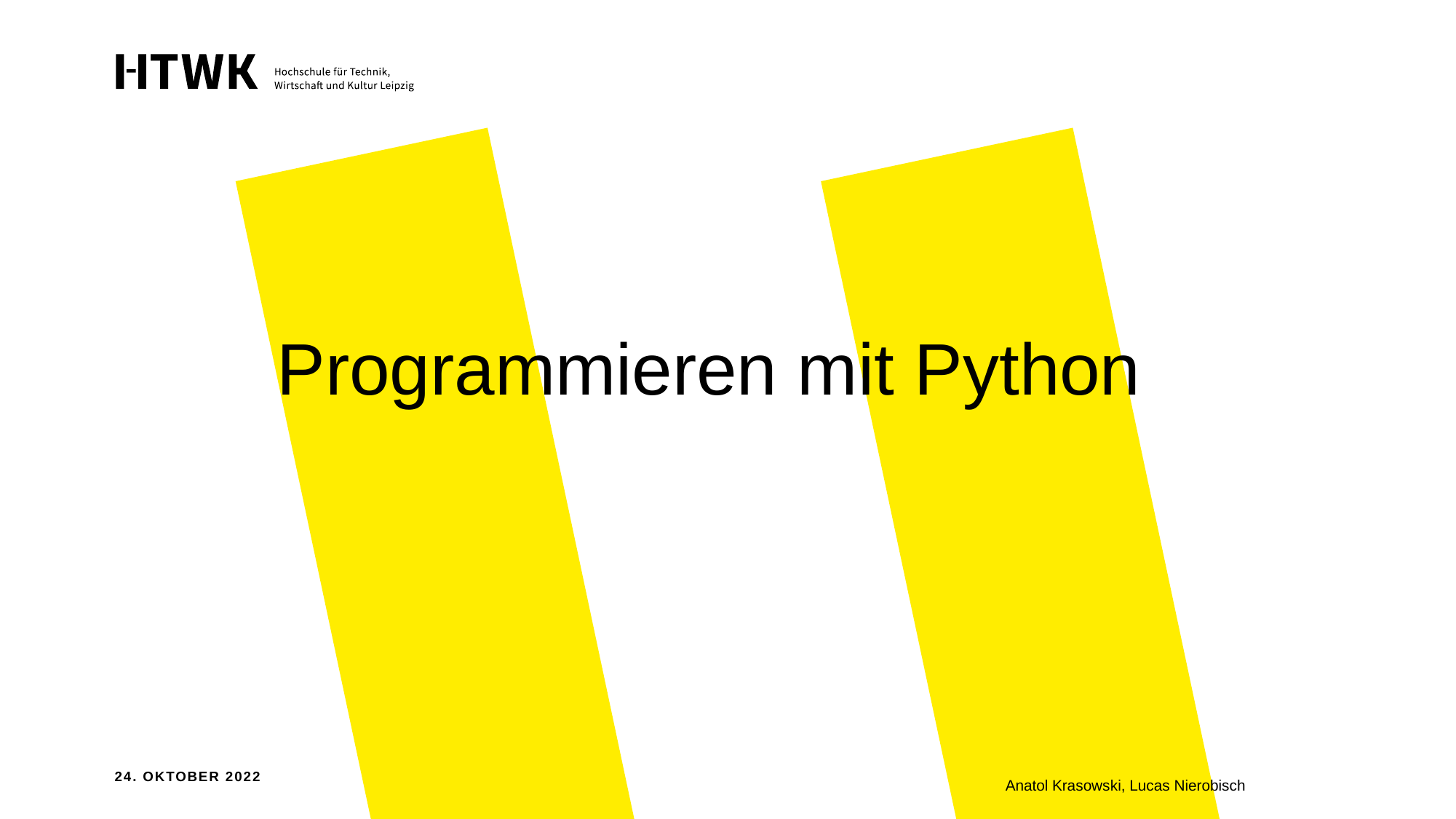

# Programmieren mit Python
24. Oktober 2022
											Anatol Krasowski, Lucas Nierobisch